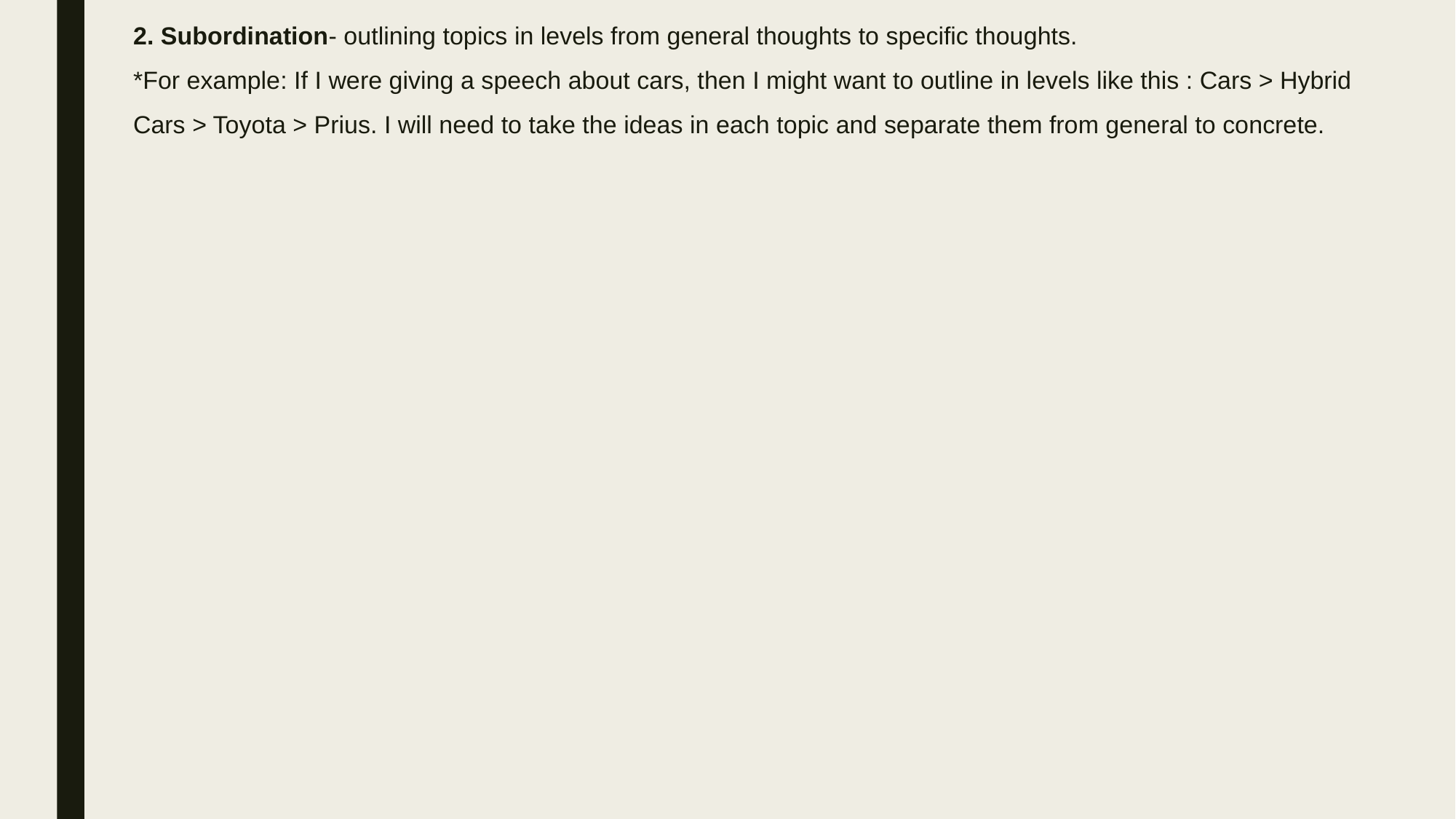

# 2. Subordination- outlining topics in levels from general thoughts to specific thoughts. *For example: If I were giving a speech about cars, then I might want to outline in levels like this : Cars > Hybrid Cars > Toyota > Prius. I will need to take the ideas in each topic and separate them from general to concrete.